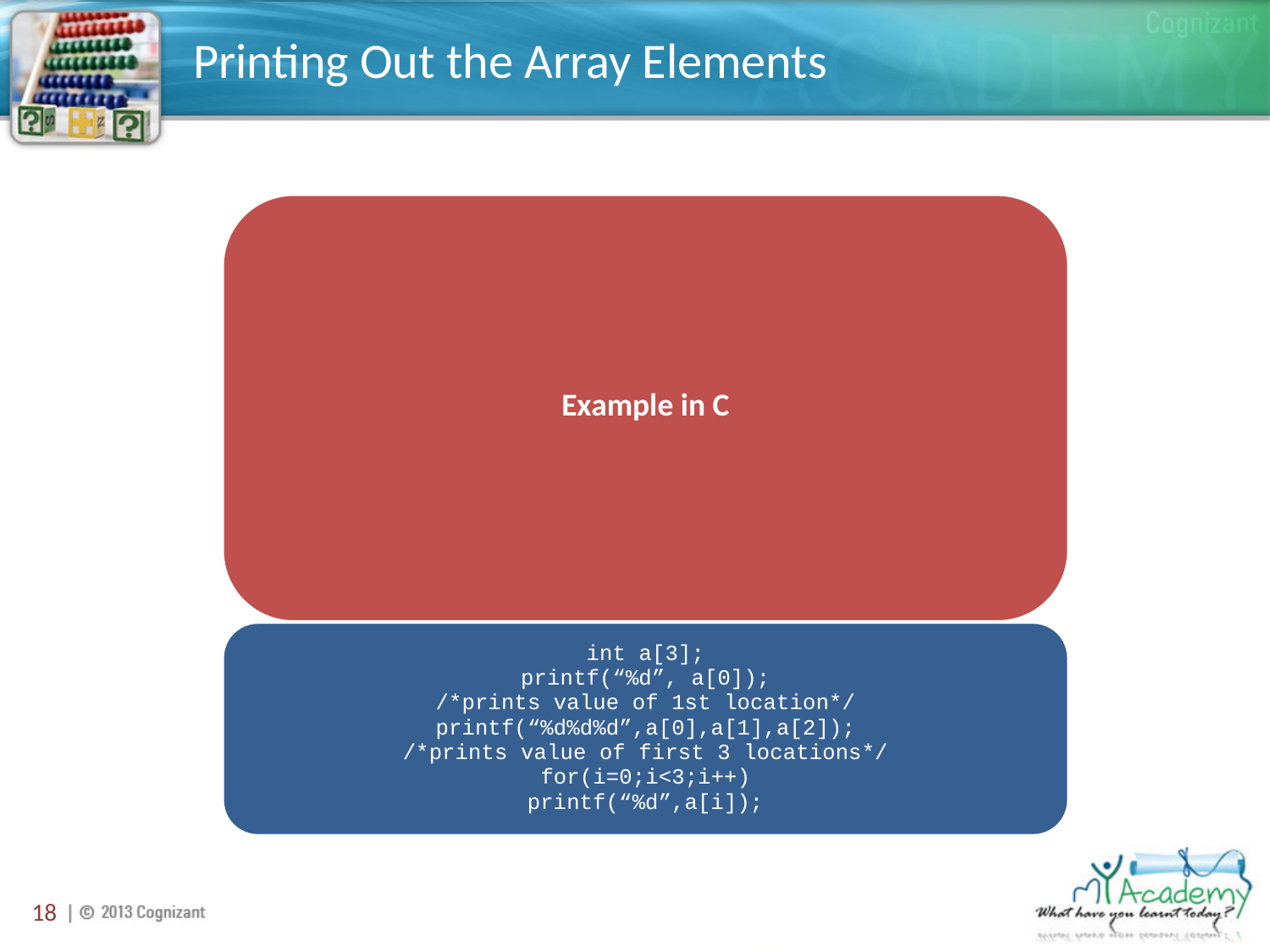

# Printing Out the Array Elements

Example in C
int a[3];
printf(“%d”, a[0]);
/*prints value of 1st location*/
printf(“%d%d%d”,a[0],a[1],a[2]);
/*prints value of first 3 locations*/
for(i=0;i<3;i++)
printf(“%d”,a[i]);

18